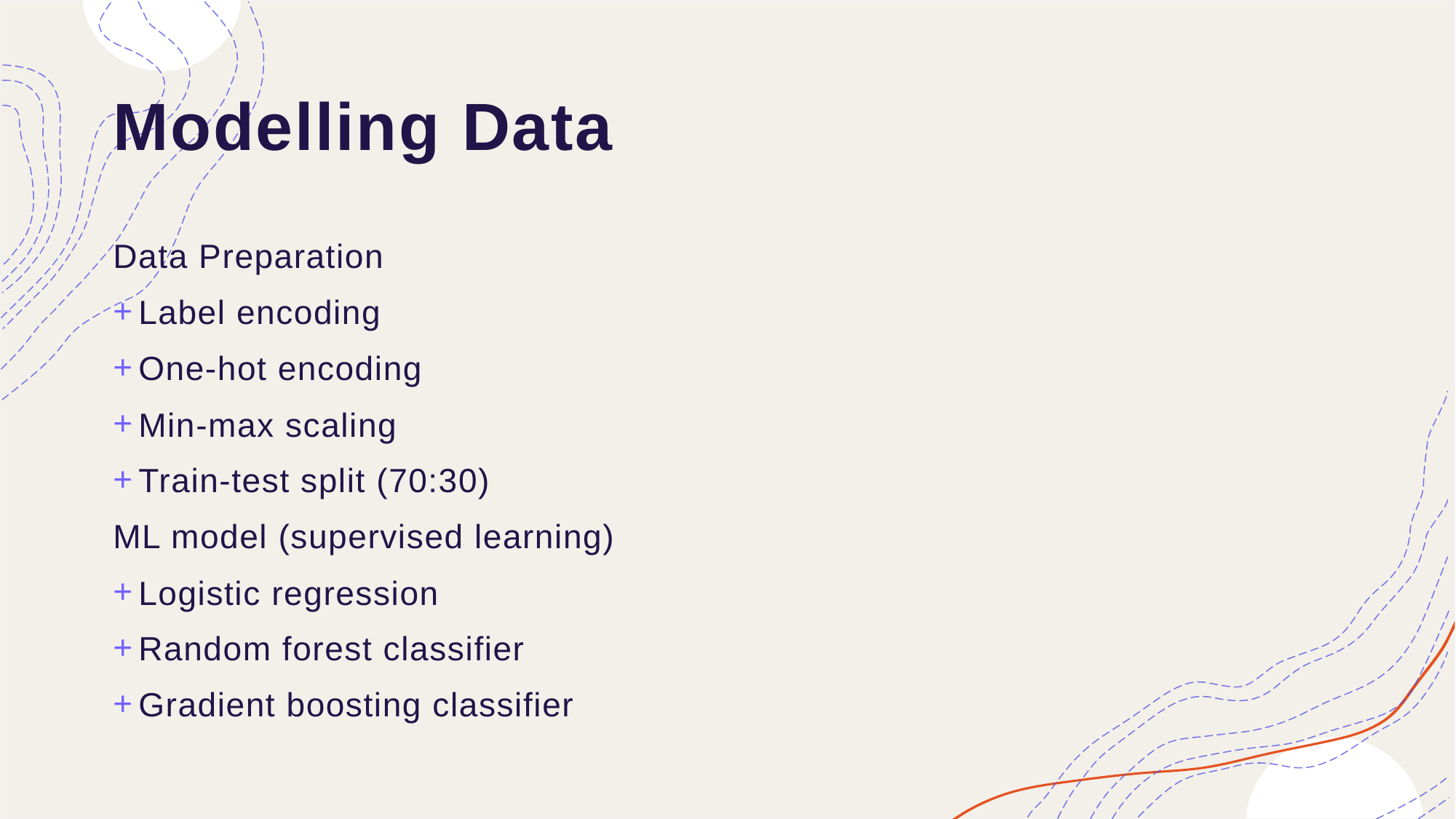

# Modelling Data
Data Preparation
Label encoding
One-hot encoding
Min-max scaling
Train-test split (70:30)
ML model (supervised learning)
Logistic regression
Random forest classifier
Gradient boosting classifier